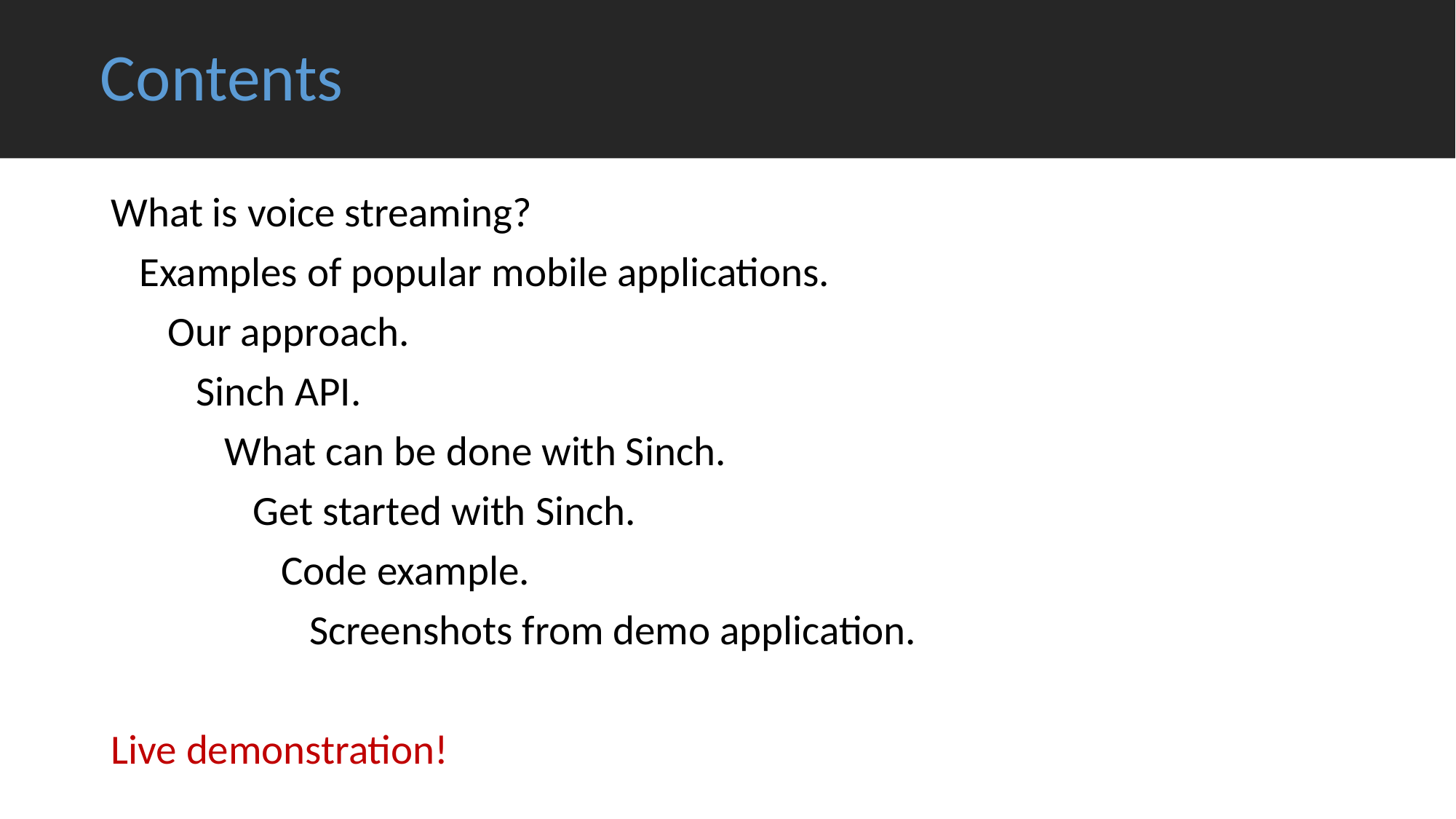

# Contents
What is voice streaming?
   Examples of popular mobile applications.
      Our approach.
         Sinch API.
            What can be done with Sinch.
               Get started with Sinch.
                  Code example.
                     Screenshots from demo application.

Live demonstration!